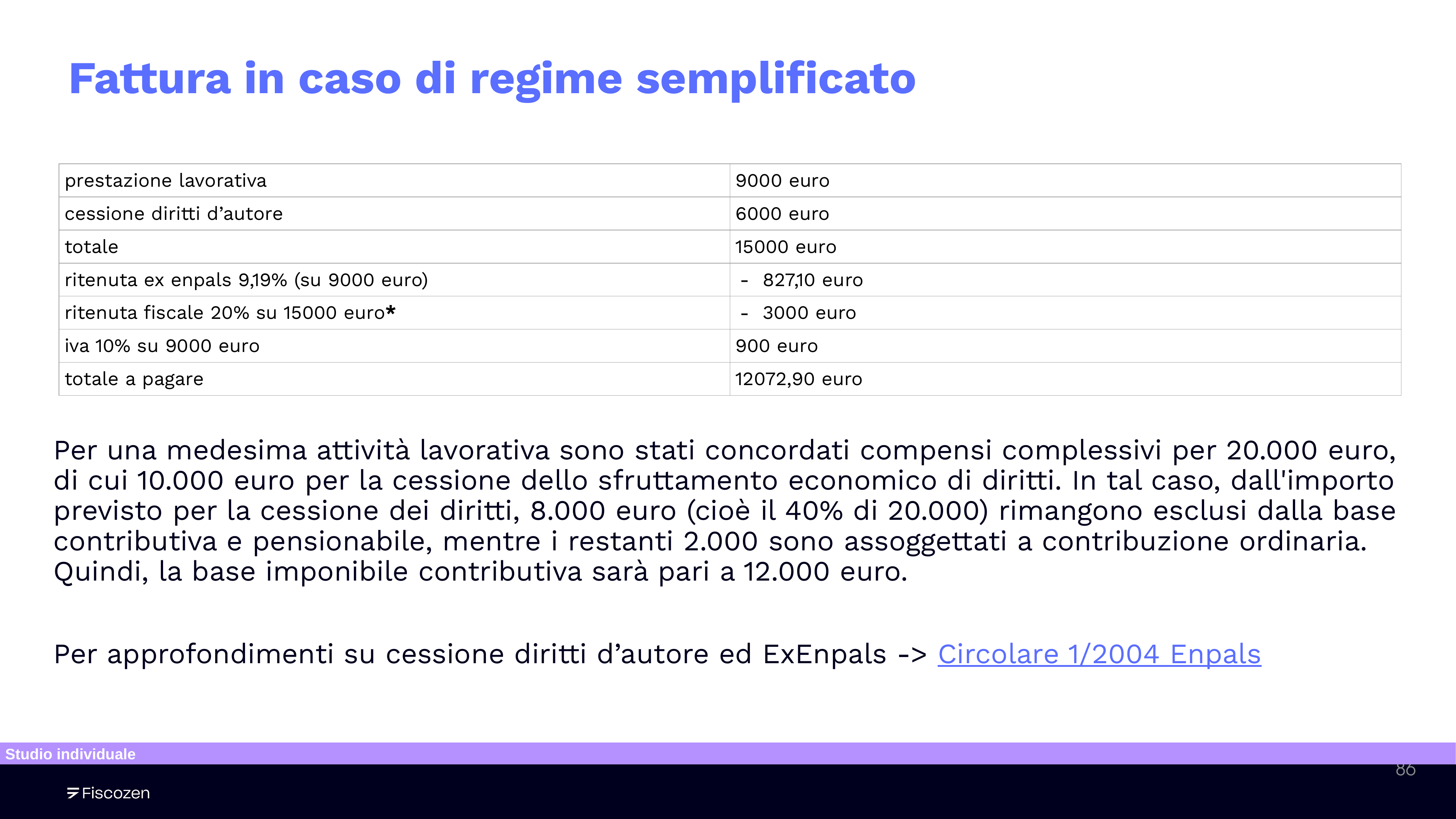

Fattura in caso di regime semplificato

Per una medesima attività lavorativa sono stati concordati compensi complessivi per 20.000 euro, di cui 10.000 euro per la cessione dello sfruttamento economico di diritti. In tal caso, dall'importo previsto per la cessione dei diritti, 8.000 euro (cioè il 40% di 20.000) rimangono esclusi dalla base contributiva e pensionabile, mentre i restanti 2.000 sono assoggettati a contribuzione ordinaria. Quindi, la base imponibile contributiva sarà pari a 12.000 euro.

Per approfondimenti su cessione diritti d’autore ed ExEnpals -> Circolare 1/2004 Enpals

| prestazione lavorativa | 9000 euro |
| --- | --- |
| cessione diritti d’autore | 6000 euro |
| totale | 15000 euro |
| ritenuta ex enpals 9,19% (su 9000 euro) | 827,10 euro |
| ritenuta fiscale 20% su 15000 euro\* | 3000 euro |
| iva 10% su 9000 euro | 900 euro |
| totale a pagare | 12072,90 euro |
Studio individuale
86